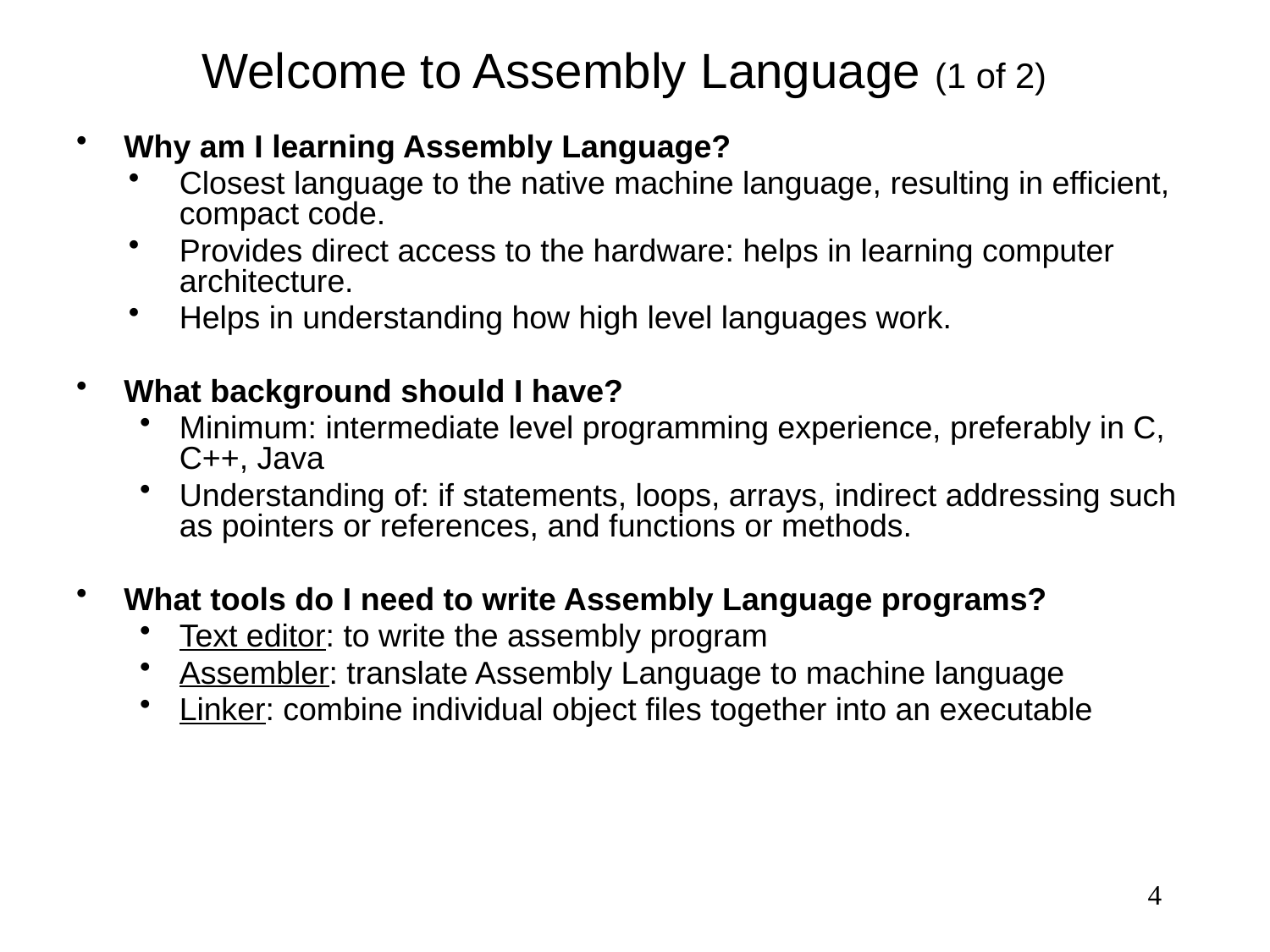

# Welcome to Assembly Language (1 of 2)
Why am I learning Assembly Language?
Closest language to the native machine language, resulting in efficient, compact code.
Provides direct access to the hardware: helps in learning computer architecture.
Helps in understanding how high level languages work.

What background should I have?
Minimum: intermediate level programming experience, preferably in C, C++, Java
Understanding of: if statements, loops, arrays, indirect addressing such as pointers or references, and functions or methods.

What tools do I need to write Assembly Language programs?
Text editor: to write the assembly program
Assembler: translate Assembly Language to machine language
Linker: combine individual object files together into an executable

4